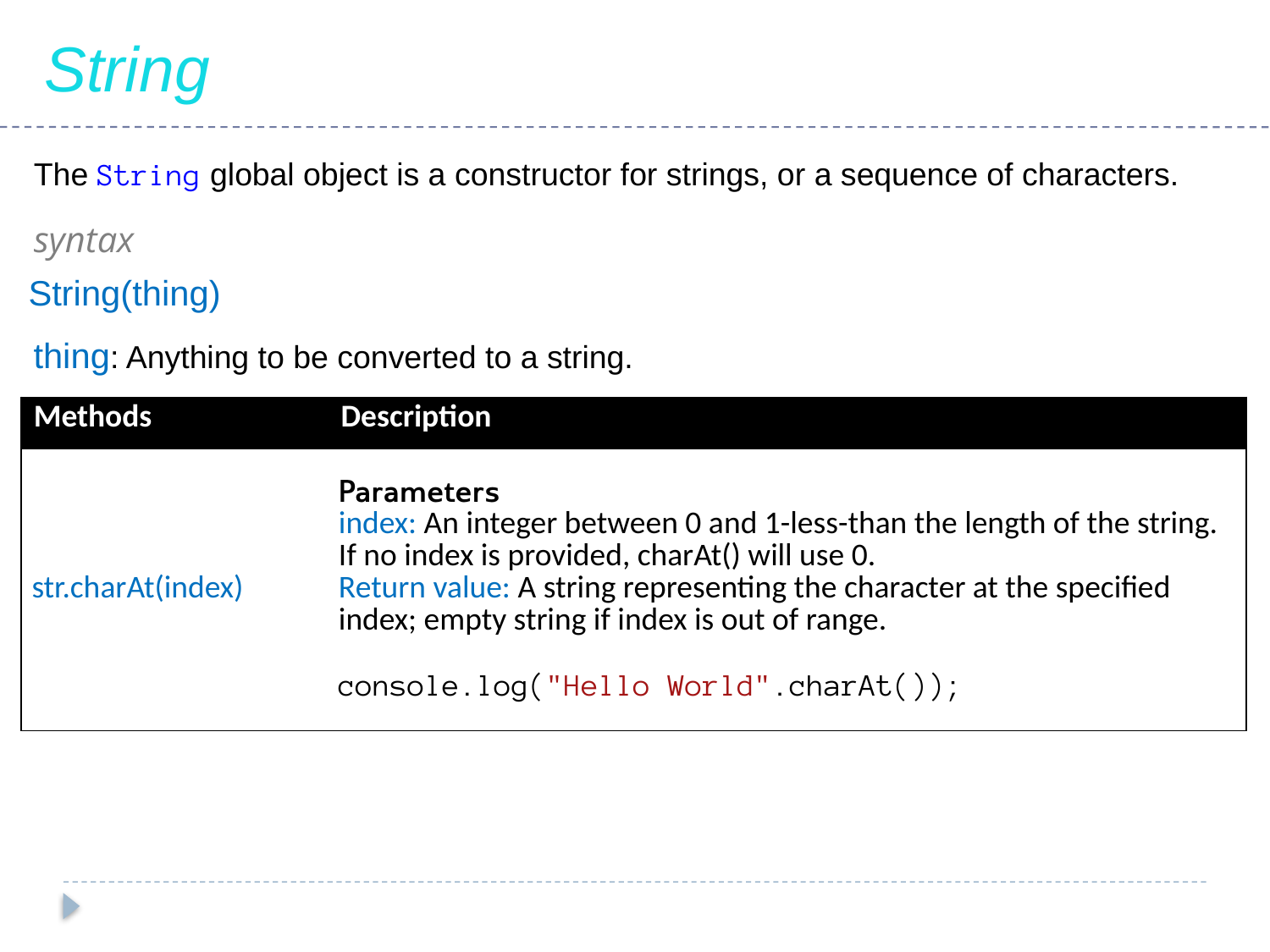

String
The String global object is a constructor for strings, or a sequence of characters.

syntax
String(thing)
thing: Anything to be converted to a string.
| Methods | Description |
| --- | --- |
| str.charAt(index) | Parameters index: An integer between 0 and 1-less-than the length of the string. If no index is provided, charAt() will use 0. Return value: A string representing the character at the specified index; empty string if index is out of range. console.log("Hello World".charAt()); |